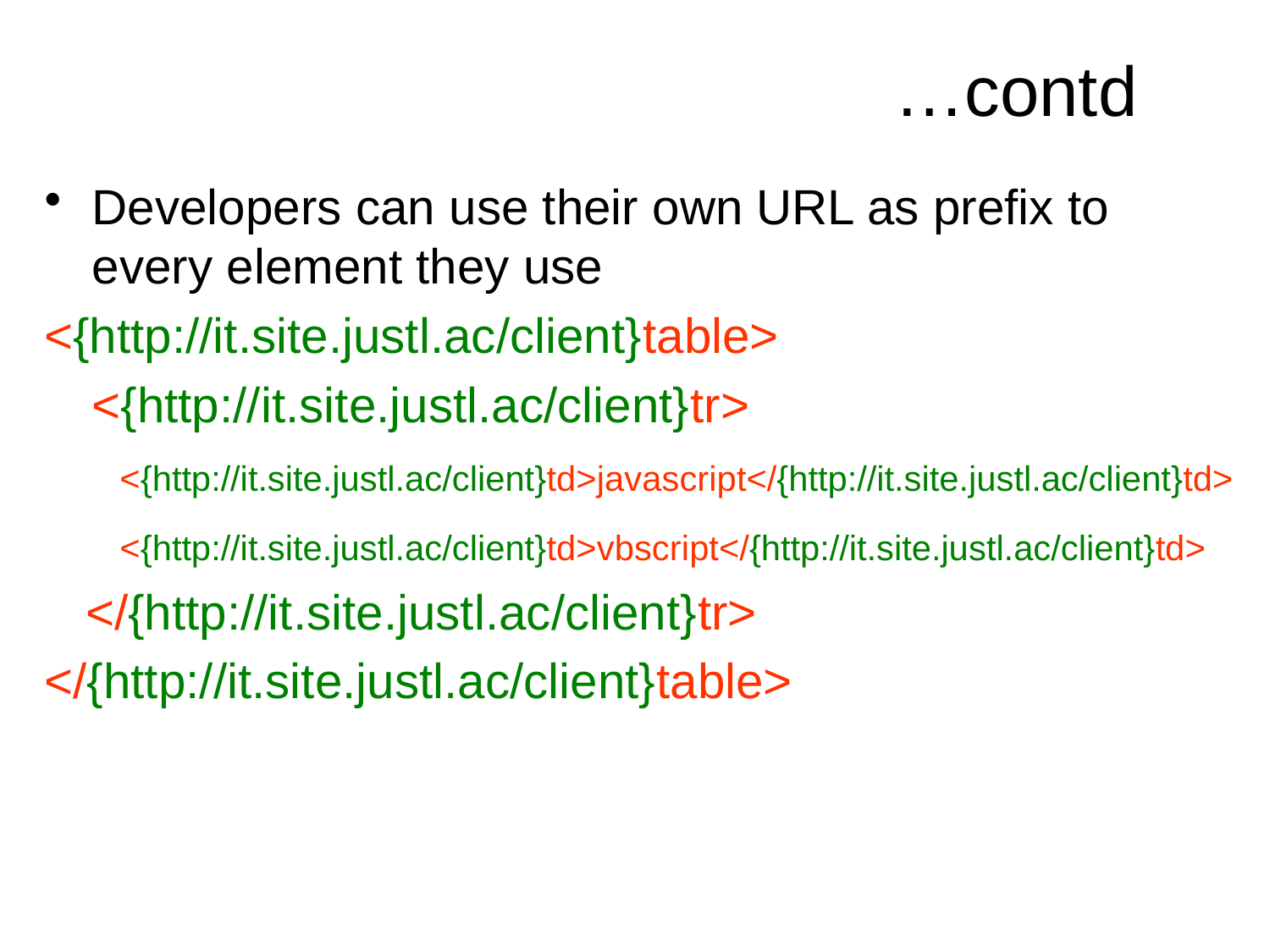

# …contd
Developers can use their own URL as prefix to every element they use
<{http://it.site.justl.ac/client}table>
	<{http://it.site.justl.ac/client}tr>
	  <{http://it.site.justl.ac/client}td>javascript</{http://it.site.justl.ac/client}td>
	  <{http://it.site.justl.ac/client}td>vbscript</{http://it.site.justl.ac/client}td>
   </{http://it.site.justl.ac/client}tr>
</{http://it.site.justl.ac/client}table>